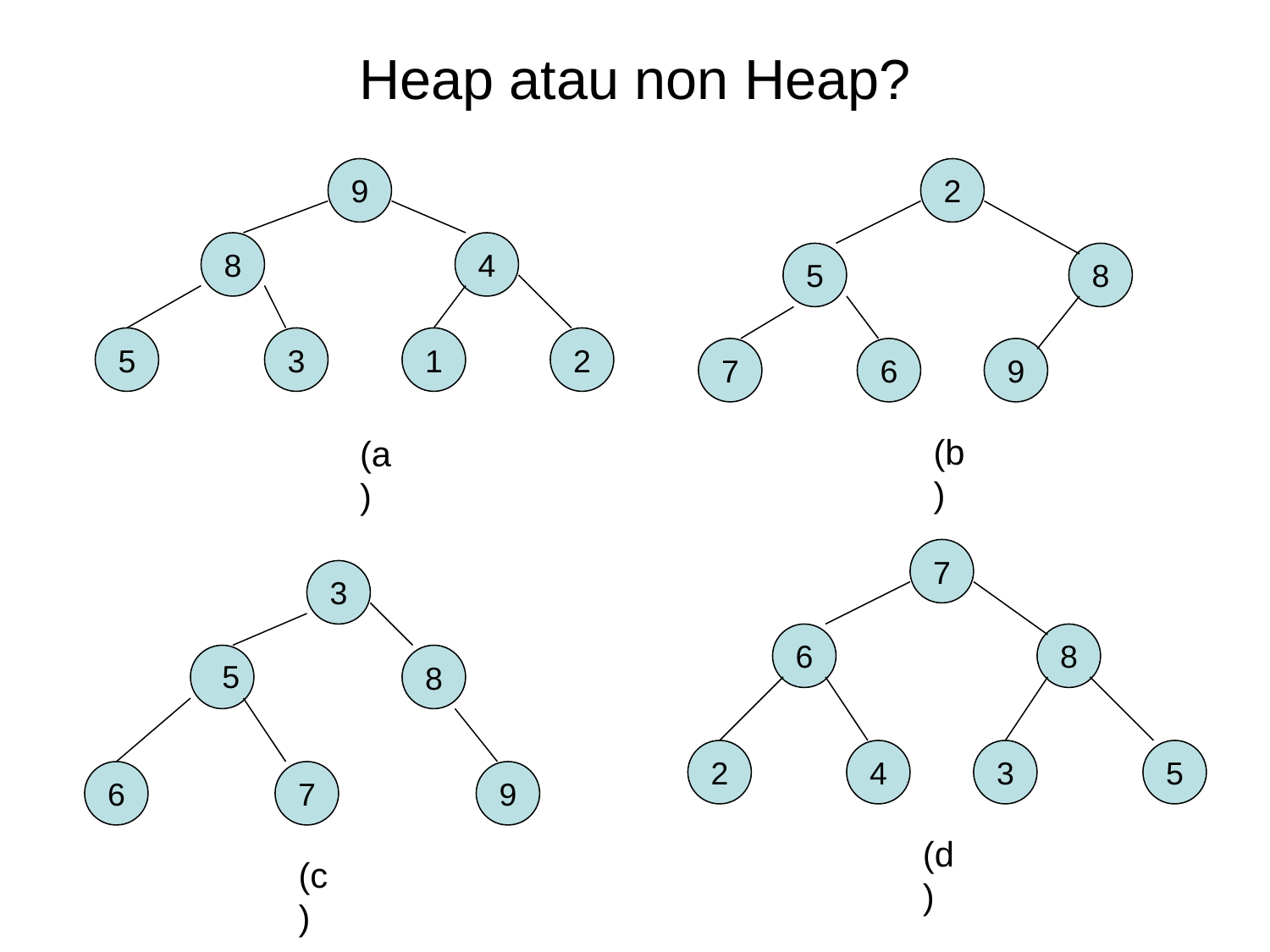

# Heap atau non Heap?

9
2
8
4
5
8
5
3
1
2
7
6
9

(b)
(a)
7
3
6
8

8
5
2
4
3
5
6
7
9
(d)
(c)